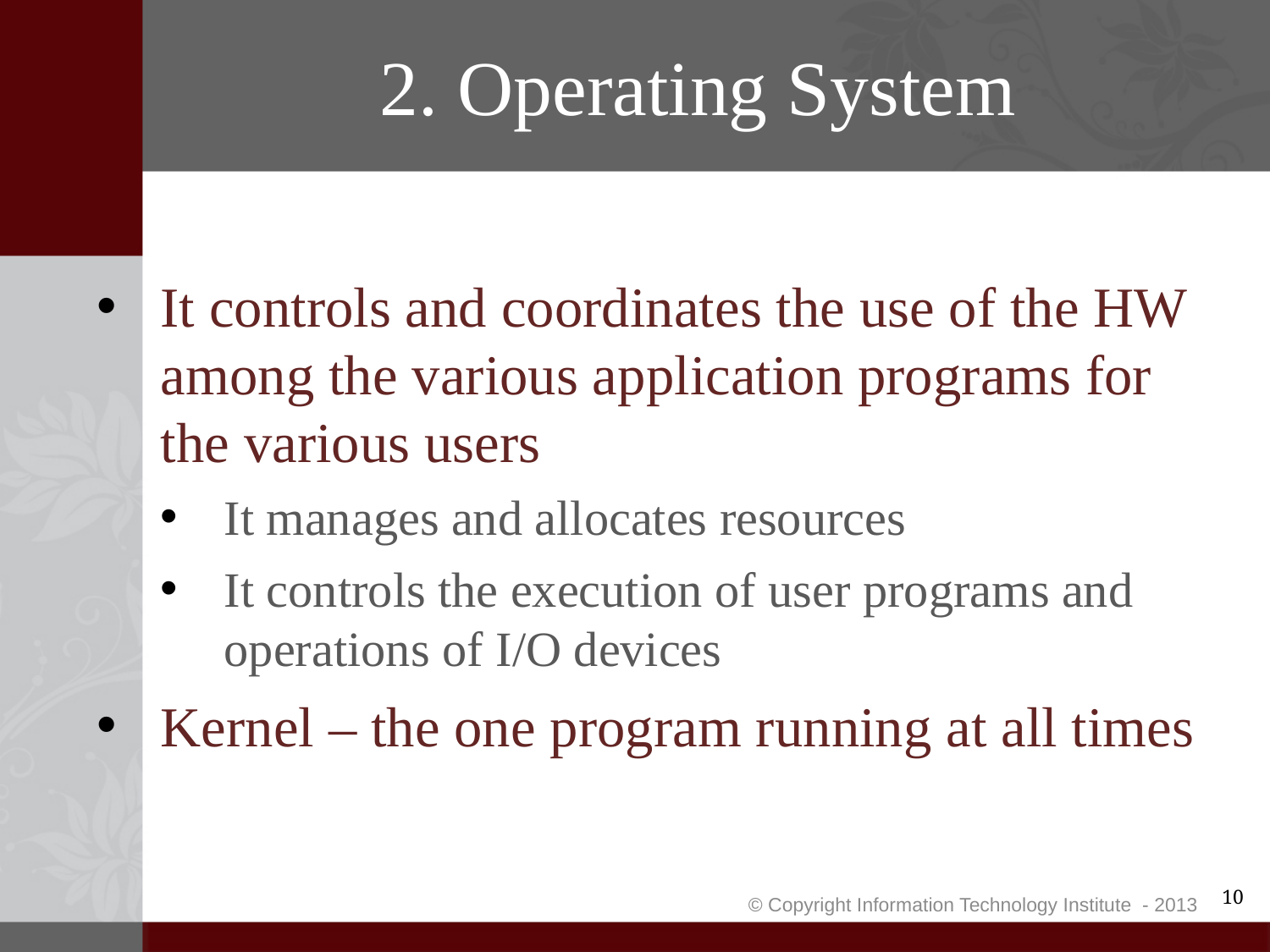

# 2. Operating System
It controls and coordinates the use of the HW among the various application programs for the various users
It manages and allocates resources
It controls the execution of user programs and operations of I/O devices
Kernel – the one program running at all times